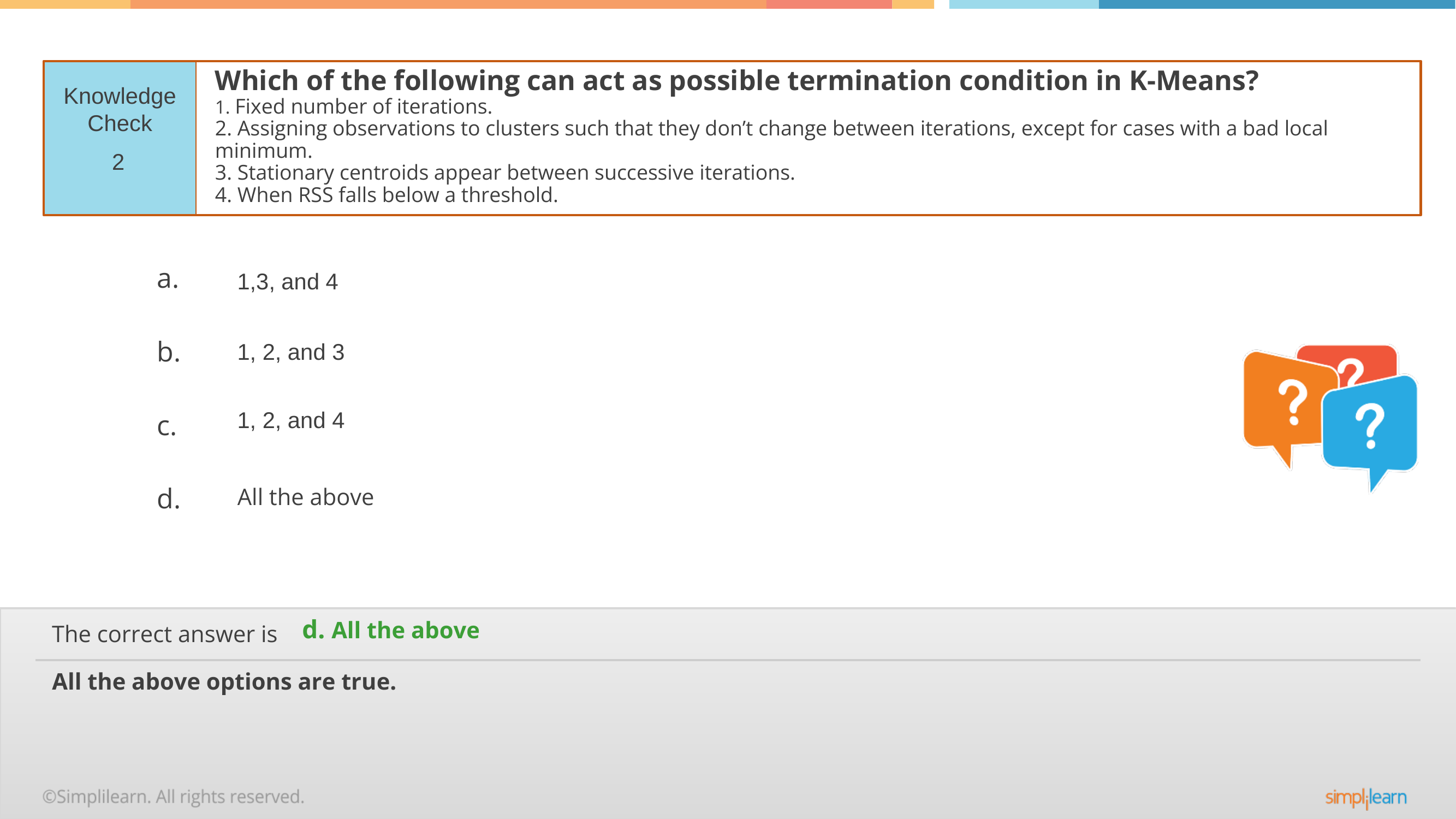

Which of the following can act as possible termination condition in K-Means?
1. Fixed number of iterations.
2. Assigning observations to clusters such that they don’t change between iterations, except for cases with a bad local minimum.
3. Stationary centroids appear between successive iterations.
4. When RSS falls below a threshold.

2
1,3, and 4
1, 2, and 3
1, 2, and 4
All the above
d. All the above

All the above options are true.